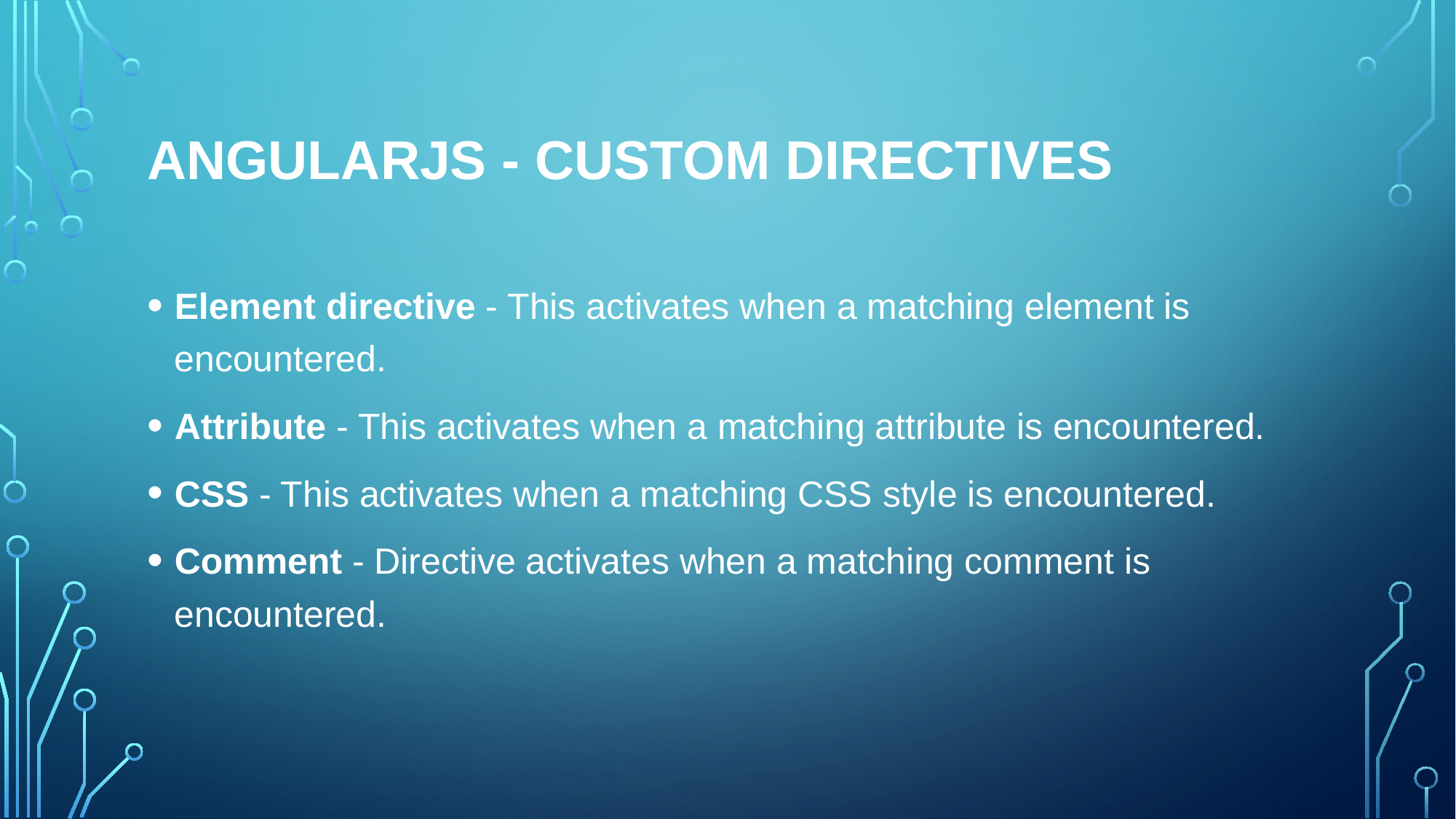

# AngularJS - Custom Directives
Element directive - This activates when a matching element is encountered.
Attribute - This activates when a matching attribute is encountered.
CSS - This activates when a matching CSS style is encountered.
Comment - Directive activates when a matching comment is encountered.